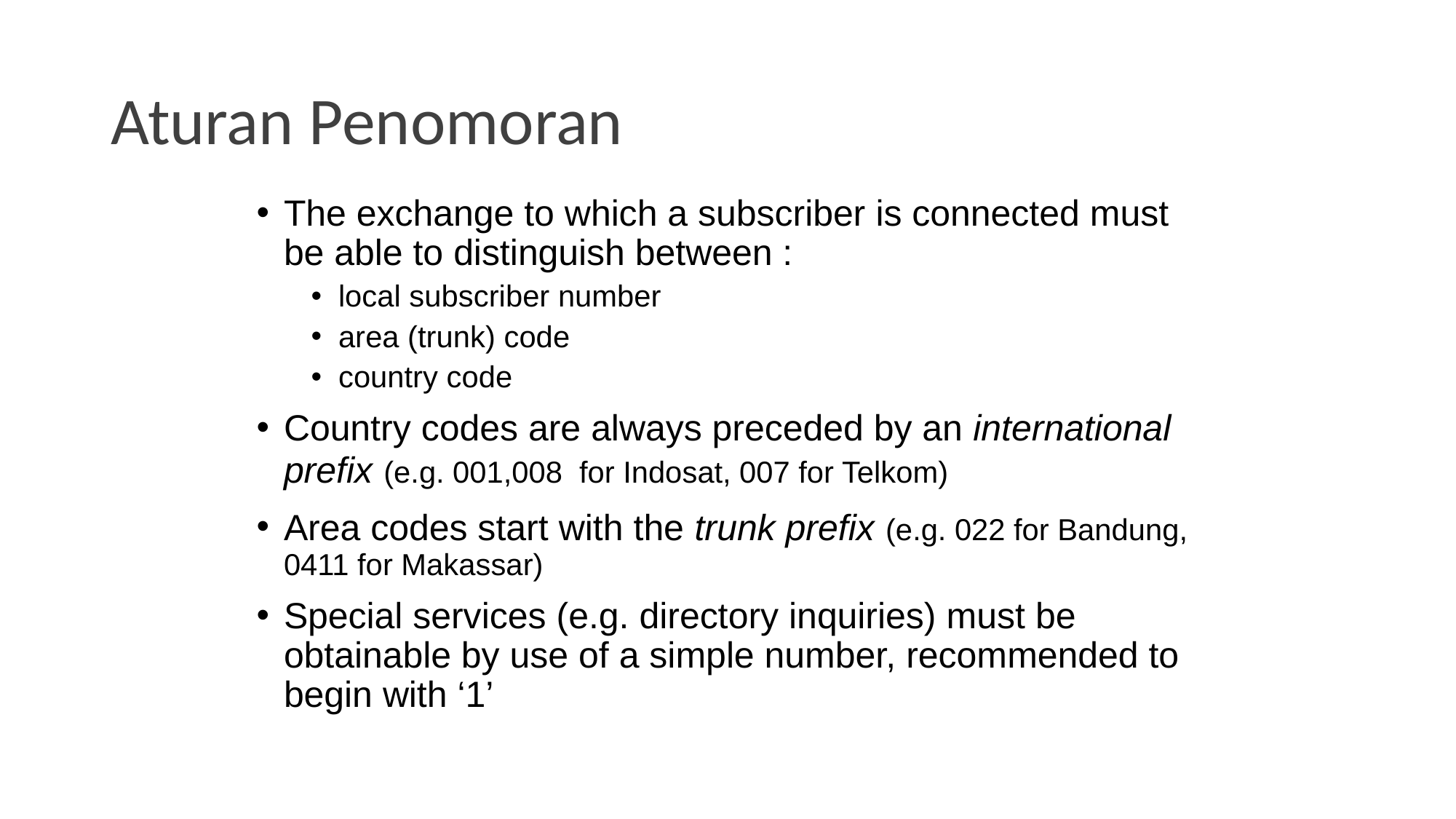

# Aturan Penomoran
The exchange to which a subscriber is connected must be able to distinguish between :
local subscriber number
area (trunk) code
country code
Country codes are always preceded by an international prefix (e.g. 001,008  for Indosat, 007 for Telkom)
Area codes start with the trunk prefix (e.g. 022 for Bandung, 0411 for Makassar)
Special services (e.g. directory inquiries) must be obtainable by use of a simple number, recommended to begin with ‘1’